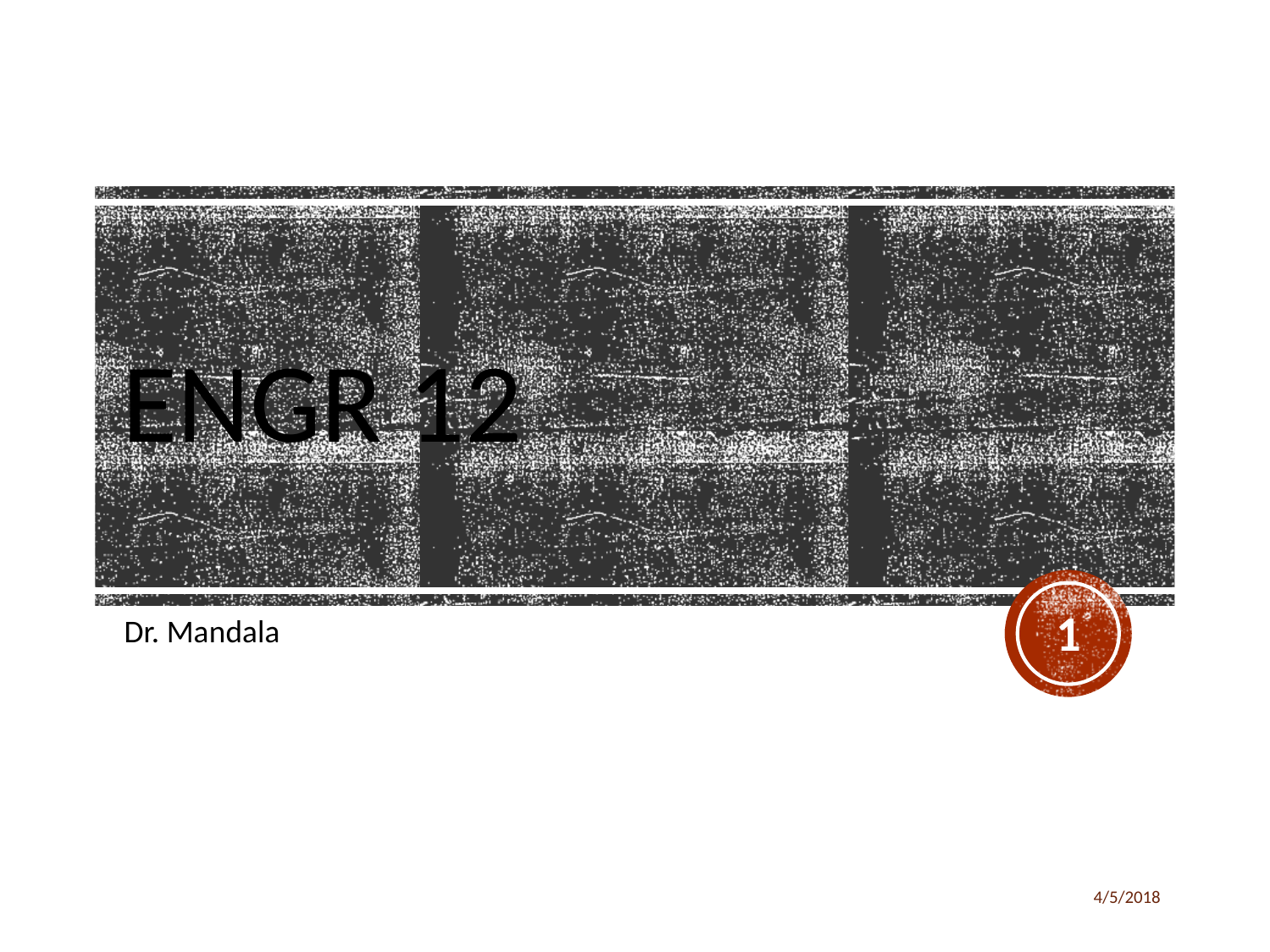

# ENGR 12
1
Dr. Mandala
4/5/2018